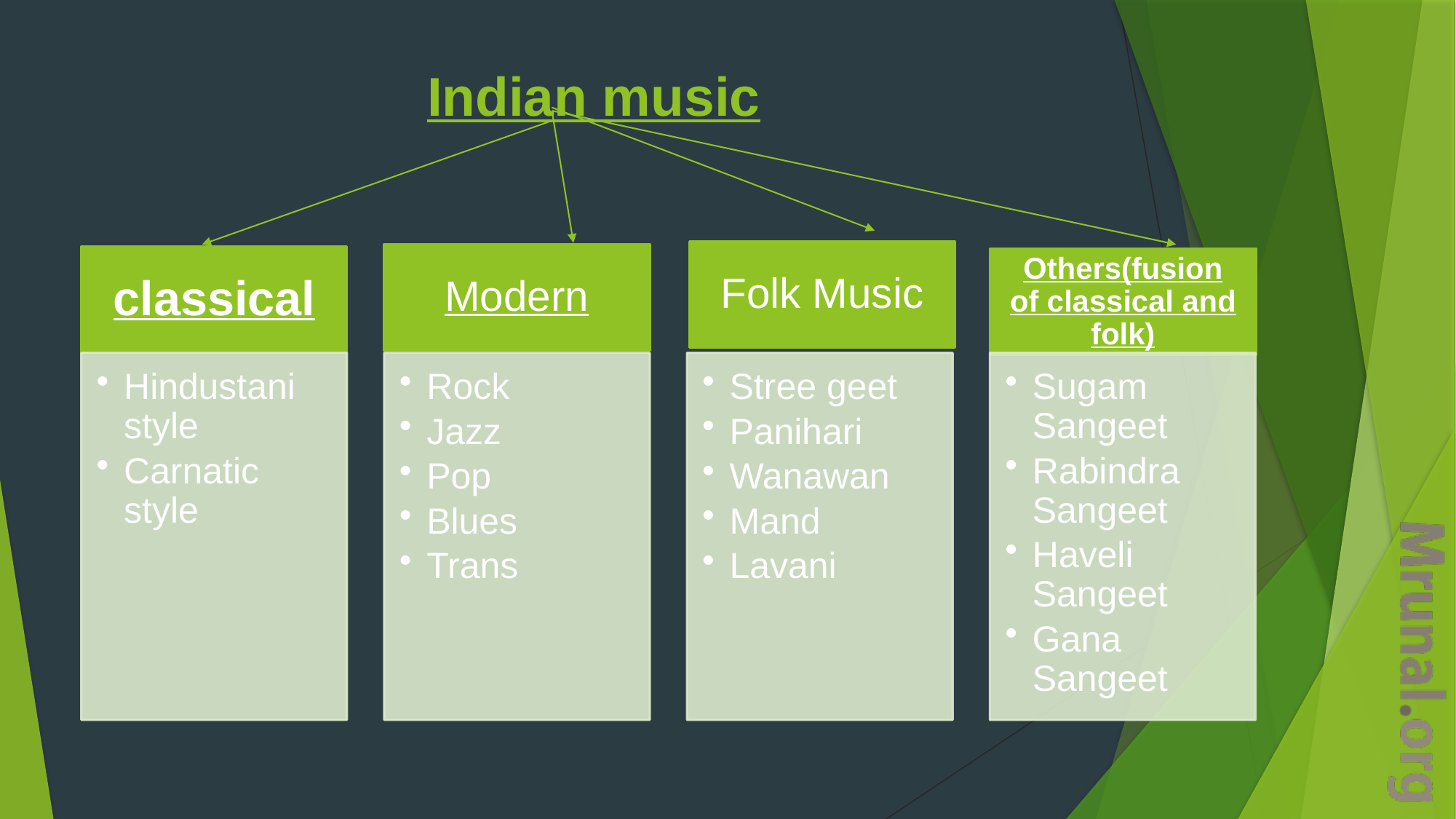

# Indian music
classical
Hindustani style
Carnatic style
Modern
Rock
Jazz
Pop
Blues
Trans
Others(fusion of classical and folk)
Stree geet
Panihari
Wanawan
Mand
Lavani
Folk Music
Sugam Sangeet
Rabindra Sangeet
Haveli Sangeet
Gana Sangeet